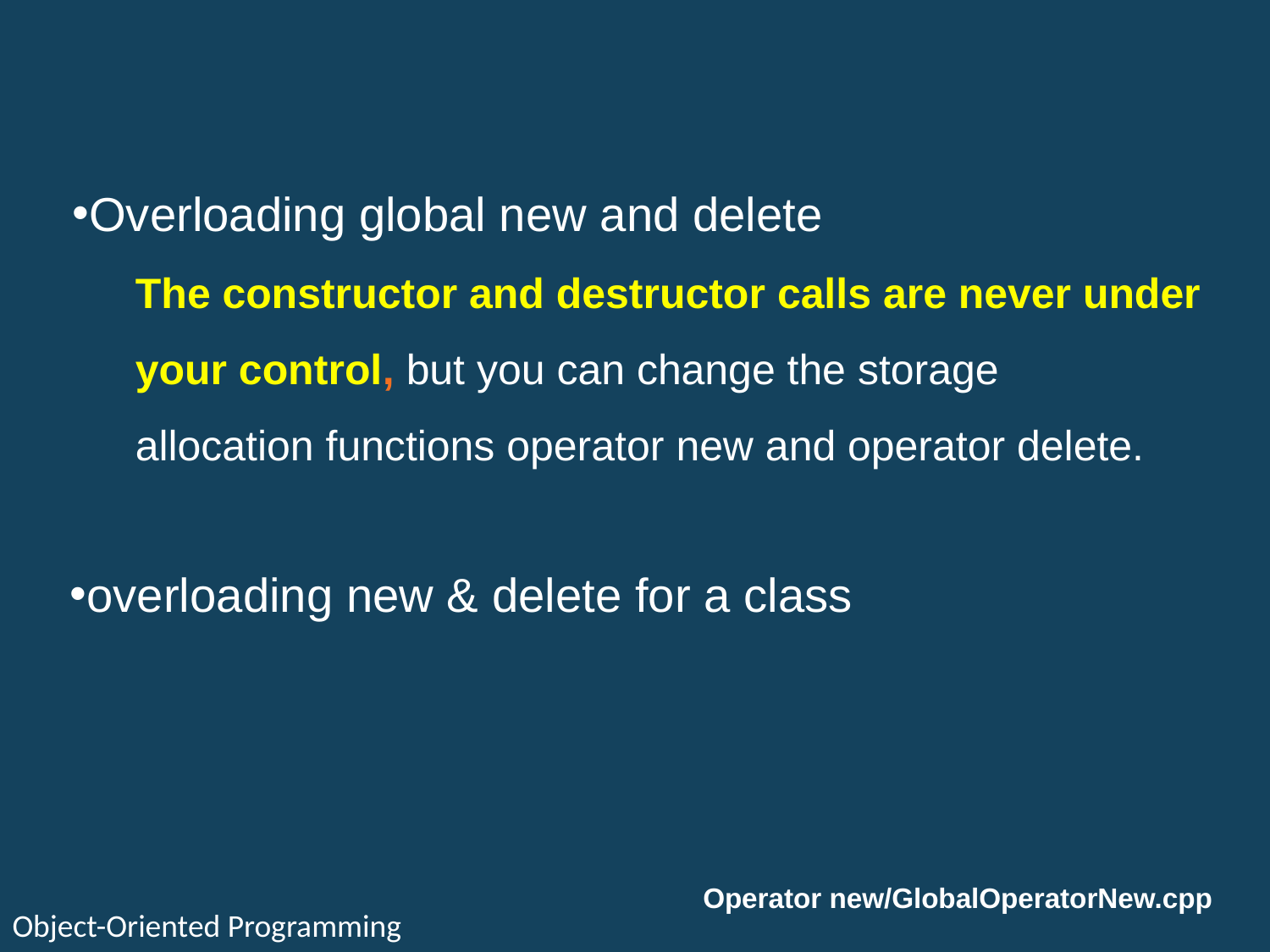

Overloading global new and delete
The constructor and destructor calls are never under your control, but you can change the storage
allocation functions operator new and operator delete.
overloading new & delete for a class
Operator new/GlobalOperatorNew.cpp
Object-Oriented Programming